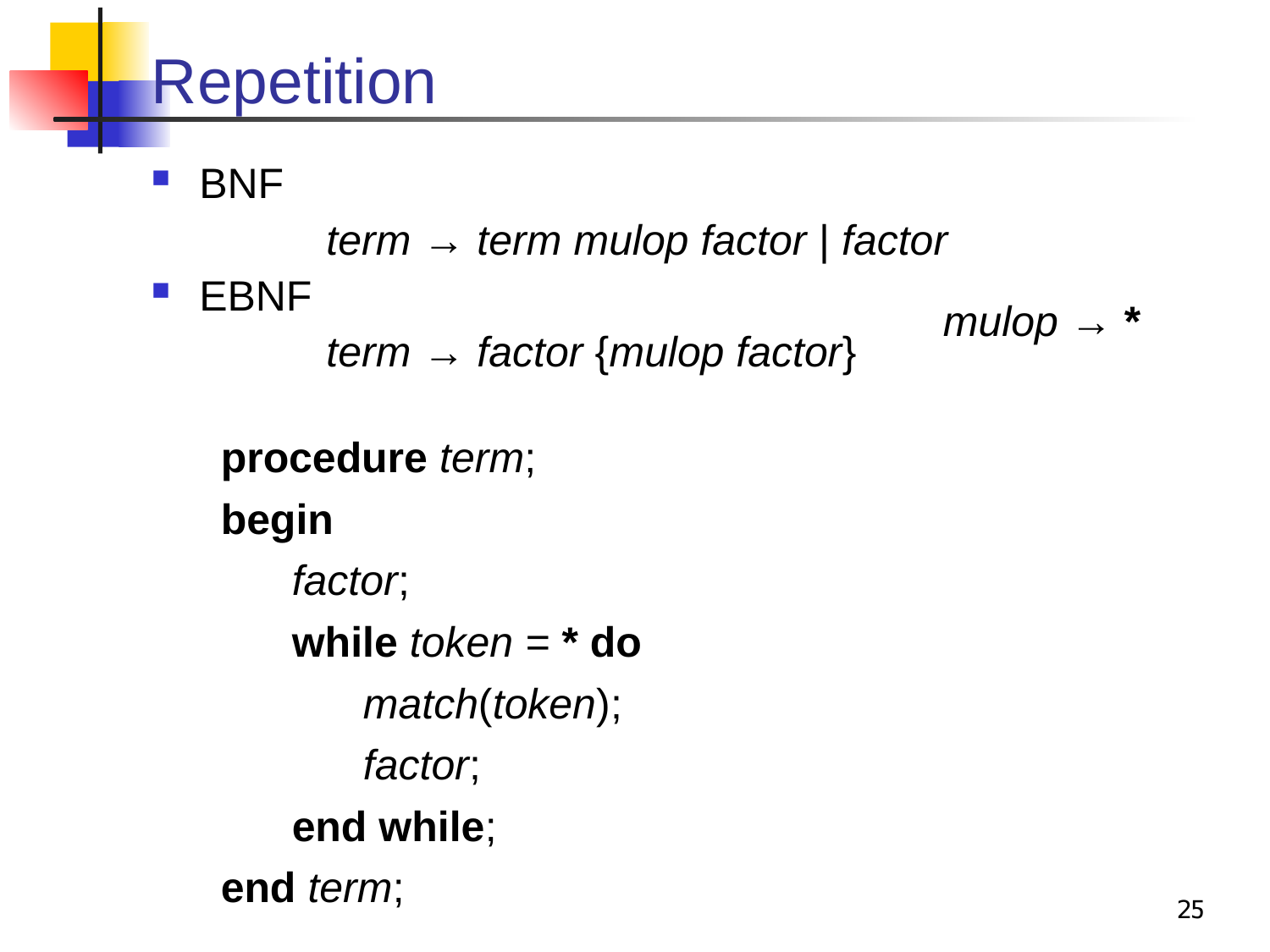

# Repetition
BNF
		term → term mulop factor | factor
EBNF
		term → factor {mulop factor}
mulop → *
procedure term;
begin
      factor;
      while token = * do
            match(token);
            factor;
      end while;
end term;
25